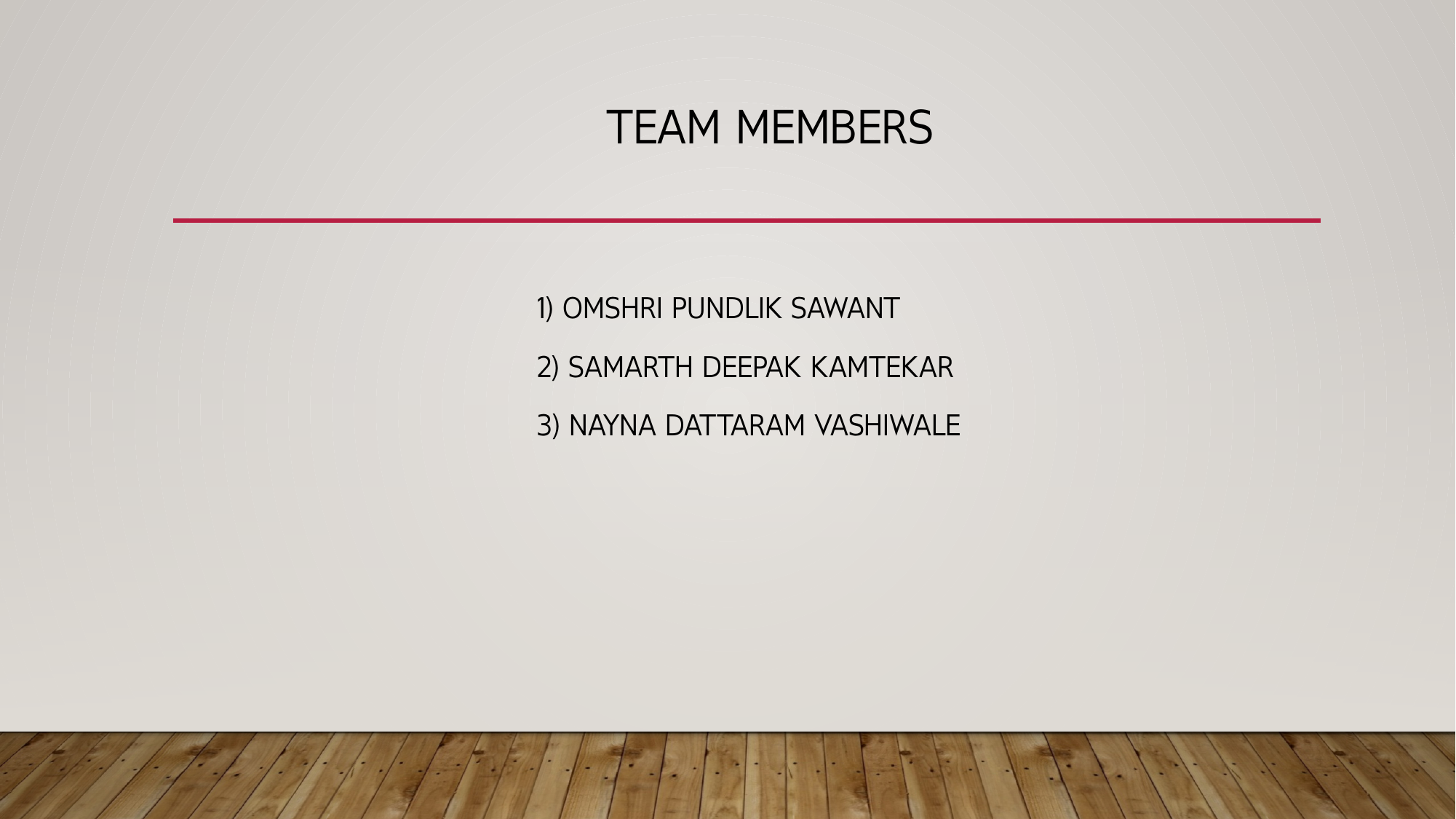

# Team members
                                1) OMSHRI PUNDLIK SAWANT
                                2) SAMARTH DEEPAK KAMTEKAR
                                3) NAYNA DATTARAM VASHIWALE